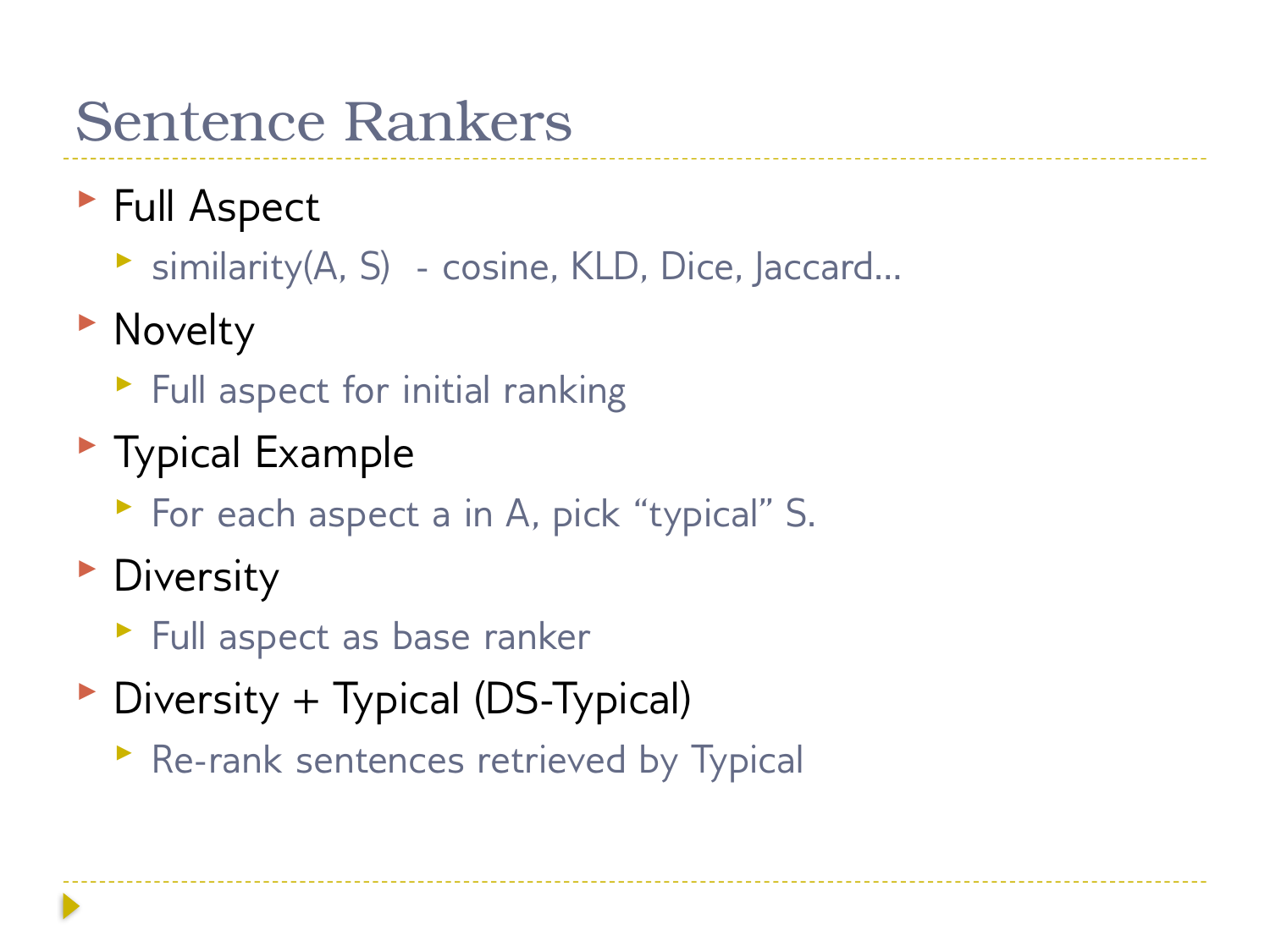

# Sentence Rankers
Full Aspect
similarity(A, S)  - cosine, KLD, Dice, Jaccard…
Novelty
Full aspect for initial ranking
Typical Example
For each aspect a in A, pick “typical” S.
Diversity
Full aspect as base ranker
Diversity + Typical (DS-Typical)
Re-rank sentences retrieved by Typical